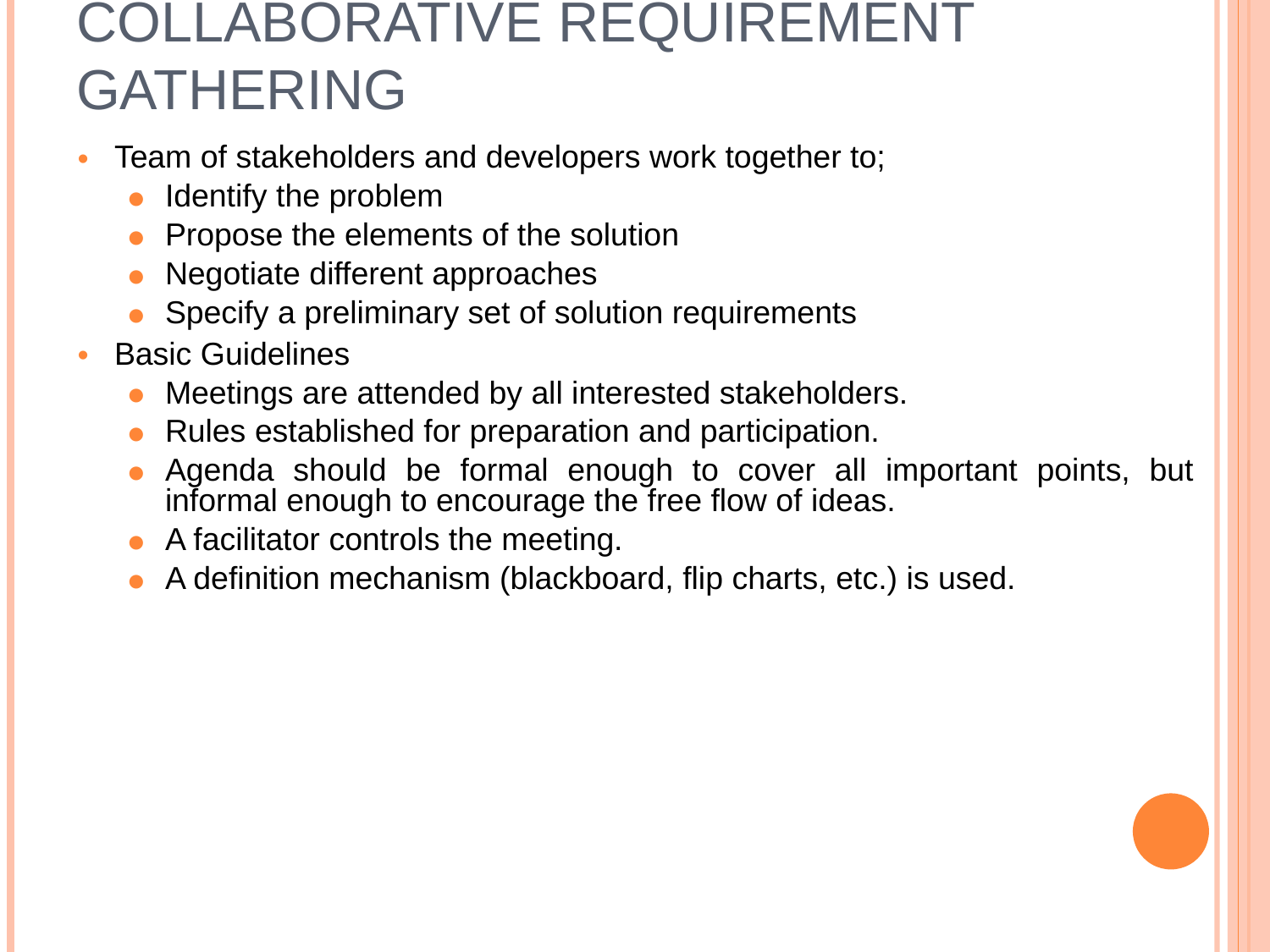

# Collaborative Requirement Gathering
Team of stakeholders and developers work together to;
Identify the problem
Propose the elements of the solution
Negotiate different approaches
Specify a preliminary set of solution requirements
Basic Guidelines
Meetings are attended by all interested stakeholders.
Rules established for preparation and participation.
Agenda should be formal enough to cover all important points, but informal enough to encourage the free flow of ideas.
A facilitator controls the meeting.
A definition mechanism (blackboard, flip charts, etc.) is used.